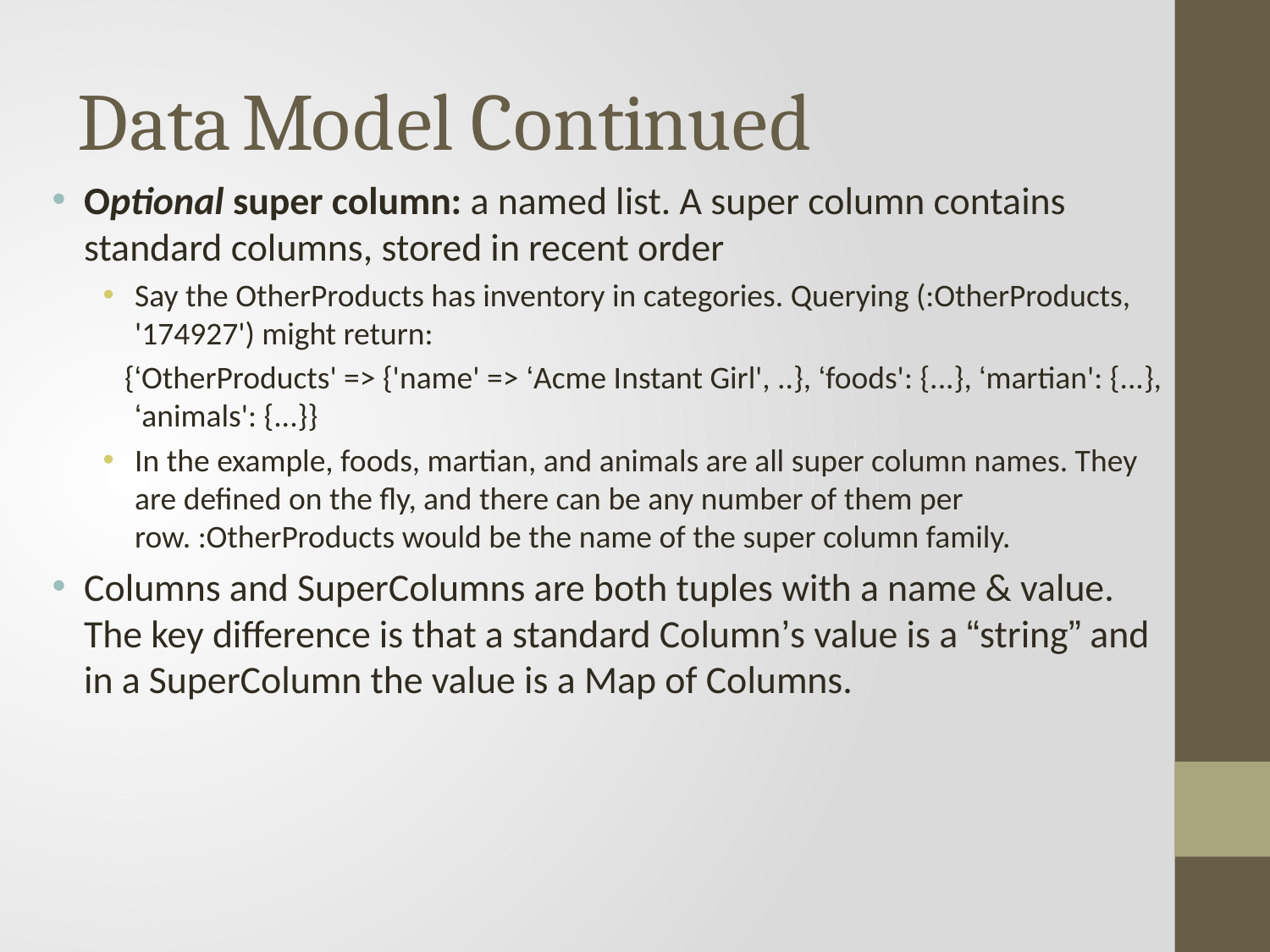

# Data Model Continued
Optional super column: a named list. A super column contains standard columns, stored in recent order
Say the OtherProducts has inventory in categories. Querying (:OtherProducts, '174927') might return:
   {‘OtherProducts' => {'name' => ‘Acme Instant Girl', ..}, ‘foods': {...}, ‘martian': {...}, ‘animals': {...}}
In the example, foods, martian, and animals are all super column names. They are defined on the fly, and there can be any number of them per row. :OtherProducts would be the name of the super column family.
Columns and SuperColumns are both tuples with a name & value. The key difference is that a standard Column’s value is a “string” and in a SuperColumn the value is a Map of Columns.